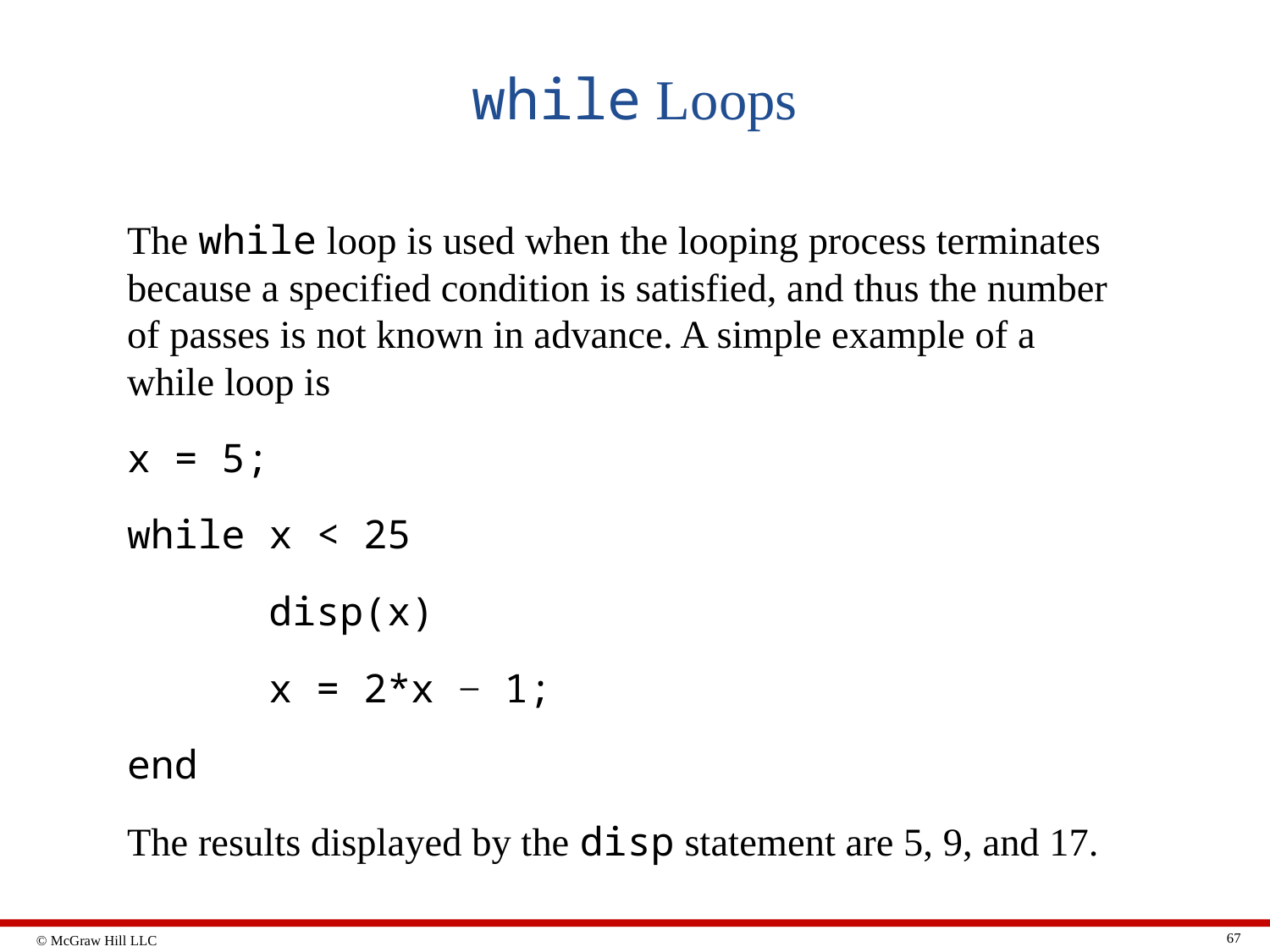

# while Loops
The while loop is used when the looping process terminates because a specified condition is satisfied, and thus the number of passes is not known in advance. A simple example of a while loop is
x = 5;
while x < 25
	 disp(x)
	 x = 2*x − 1;
end
The results displayed by the disp statement are 5, 9, and 17.
67